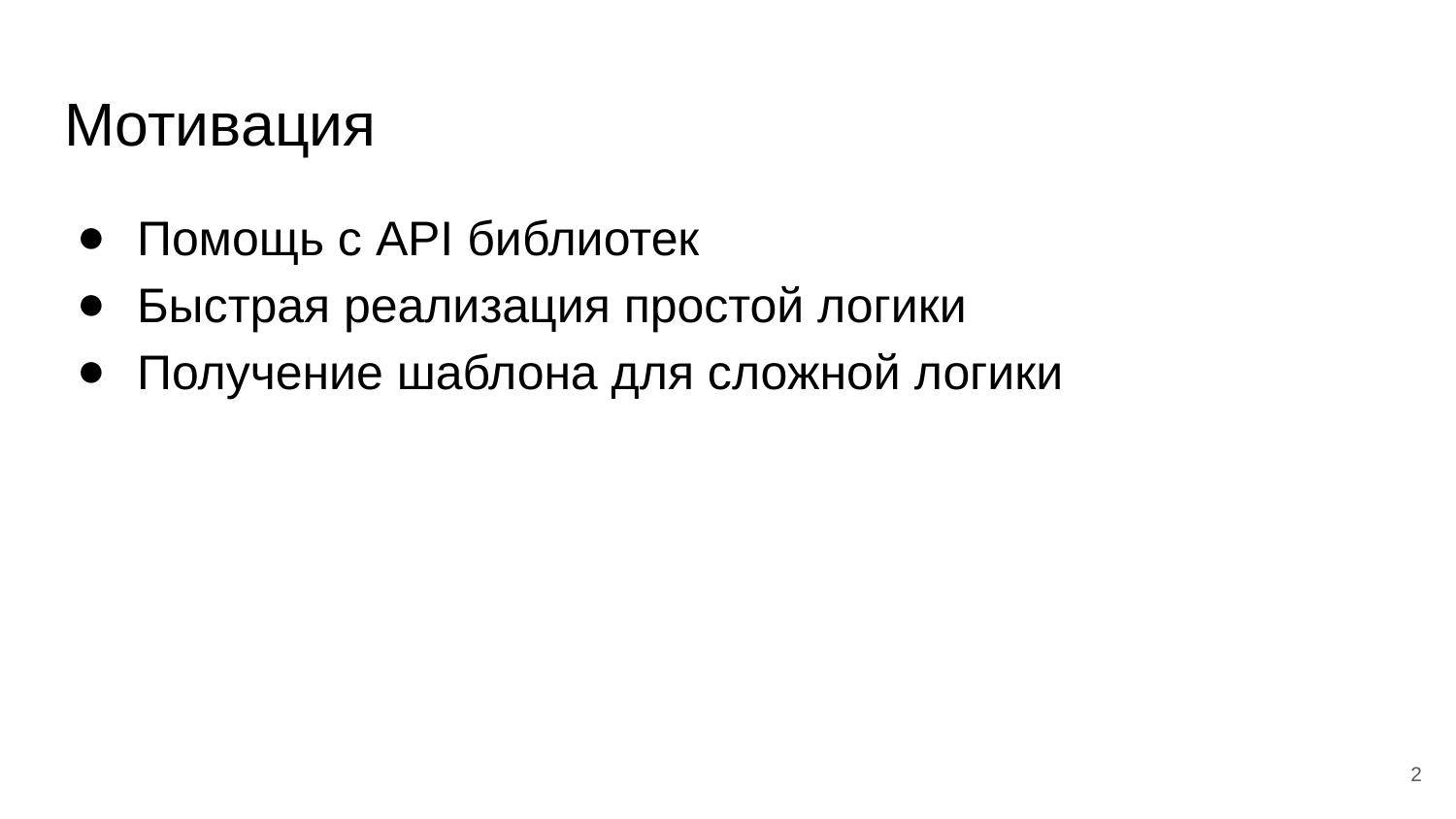

# Мотивация
Помощь с API библиотек
Быстрая реализация простой логики
Получение шаблона для сложной логики
2